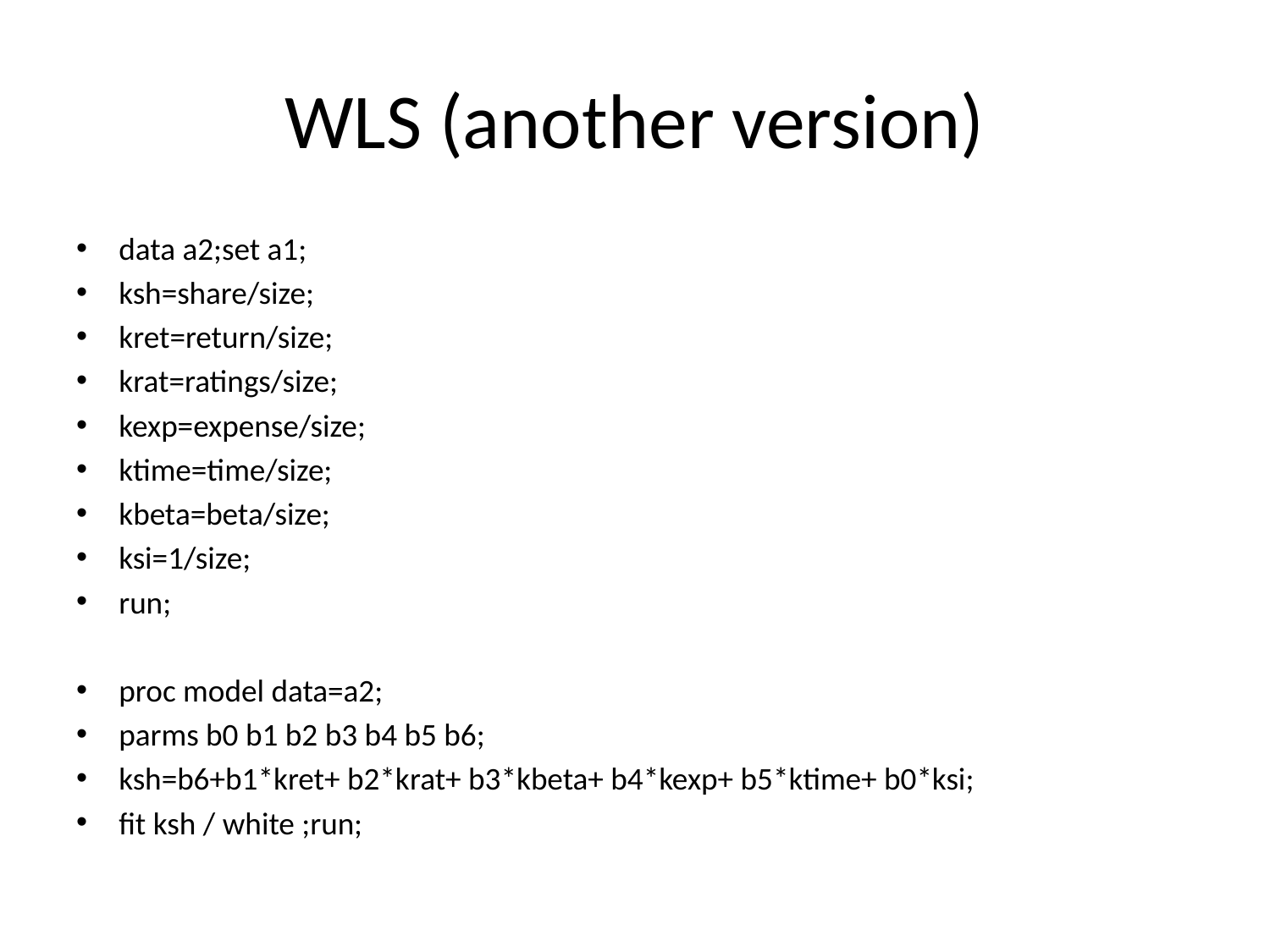

# WLS (another version)
data a2;set a1;
ksh=share/size;
kret=return/size;
krat=ratings/size;
kexp=expense/size;
ktime=time/size;
kbeta=beta/size;
ksi=1/size;
run;

proc model data=a2;
parms b0 b1 b2 b3 b4 b5 b6;
ksh=b6+b1*kret+ b2*krat+ b3*kbeta+ b4*kexp+ b5*ktime+ b0*ksi;
fit ksh / white ;run;